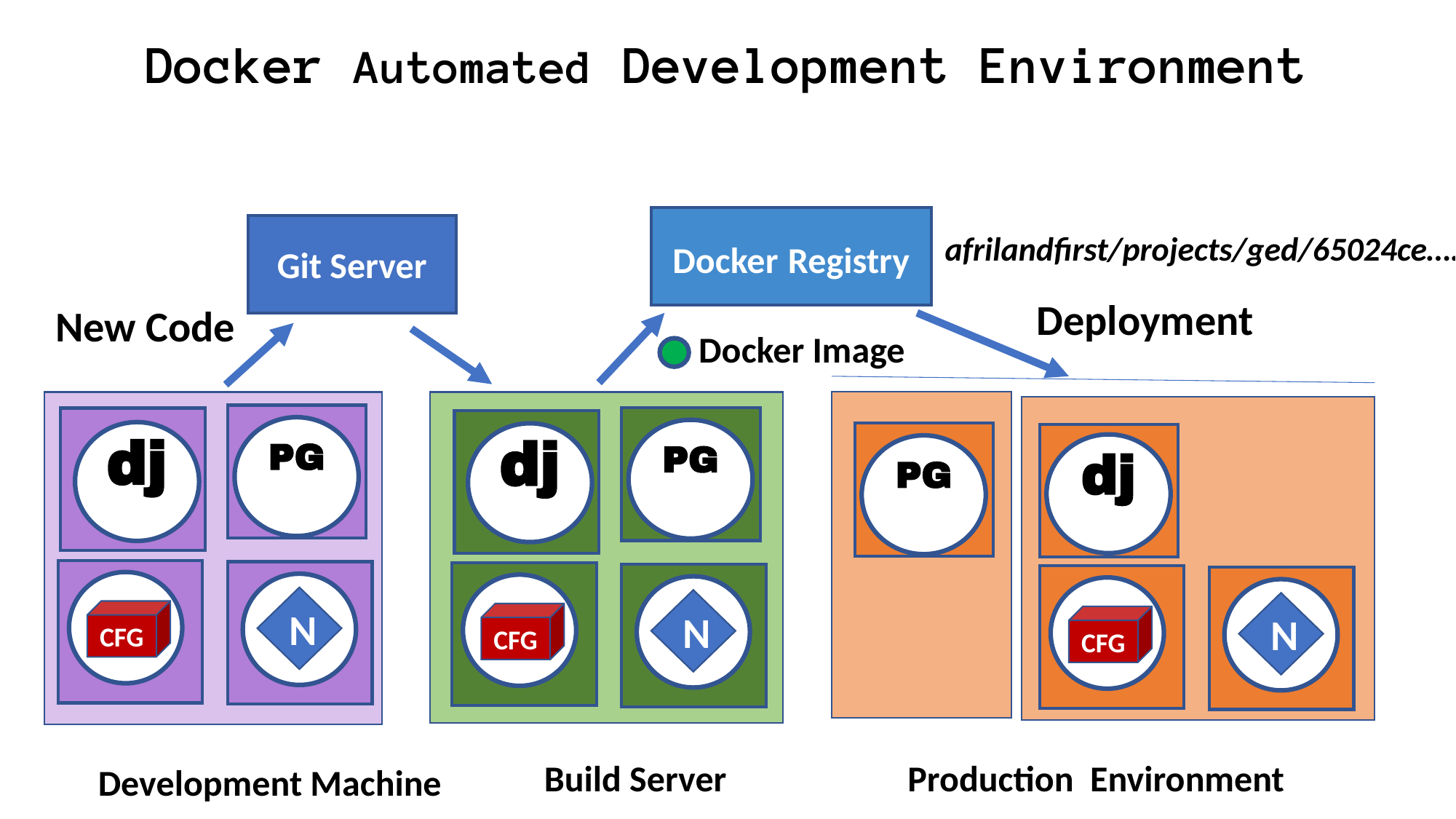

# Docker Automated Development Environment
Docker Registry
Git Server
afrilandfirst/projects/ged/65024ce….
Deployment
New Code
Docker Image

PG

PG

dj

dj

PG

dj

CFG

N

CFG

N

CFG

N
Production  Environment
Build Server
Development Machine